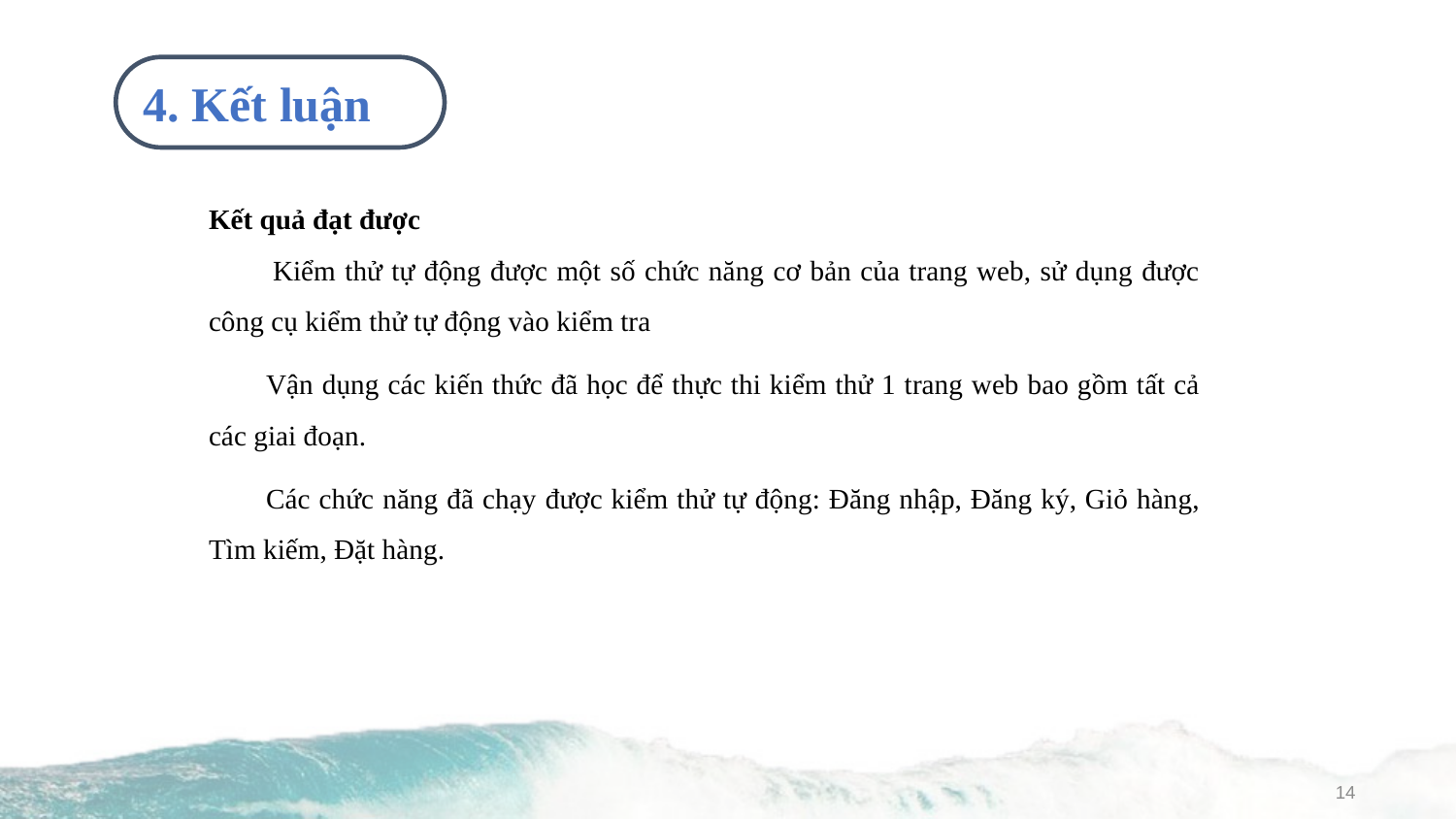

4. Kết luận
Kết quả đạt được
       Kiểm thử tự động được một số chức năng cơ bản của trang web, sử dụng được công cụ kiểm thử tự động vào kiểm tra
Vận dụng các kiến thức đã học để thực thi kiểm thử 1 trang web bao gồm tất cả các giai đoạn.
Các chức năng đã chạy được kiểm thử tự động: Đăng nhập, Đăng ký, Giỏ hàng, Tìm kiếm, Đặt hàng.
14